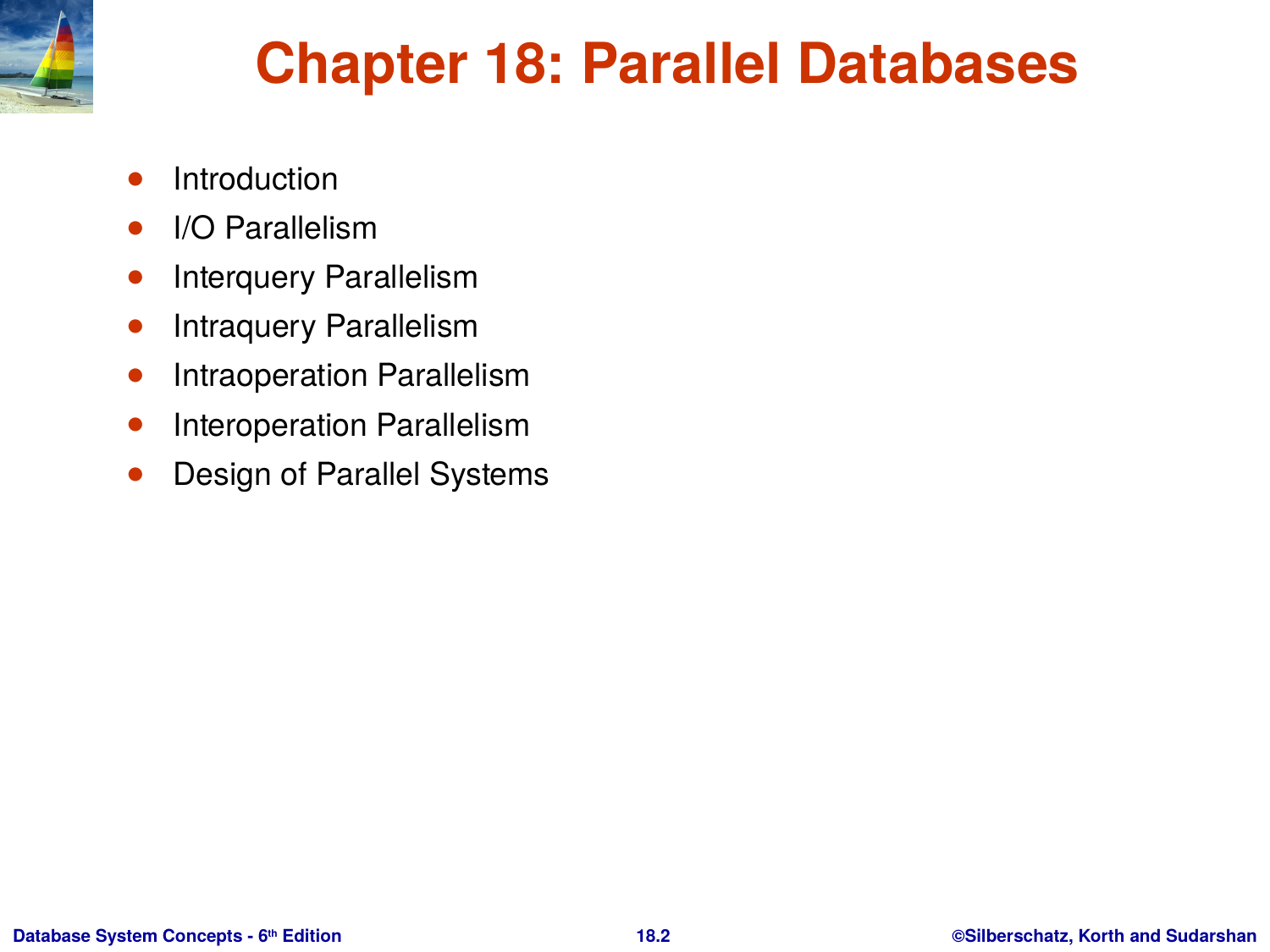

# Chapter 18: Parallel Databases
Introduction
I/O Parallelism
Interquery Parallelism
Intraquery Parallelism
Intraoperation Parallelism
Interoperation Parallelism
Design of Parallel Systems